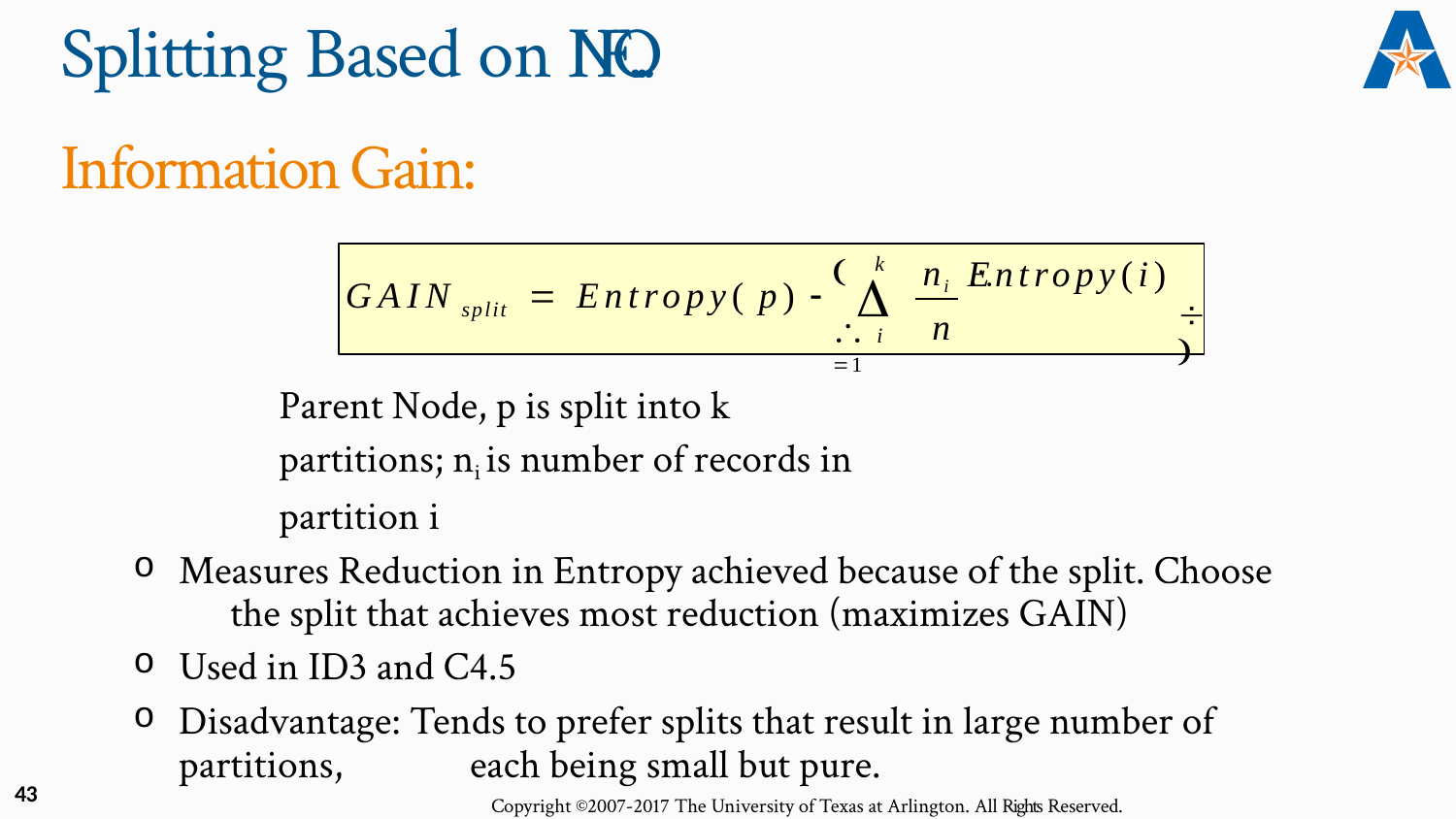

# Splitting Based on INFO...
Information Gain:
(	ni
n

k
Δ
GAIN	= Entropy( p) −
Entropy(i) ∴
÷
)

split
∴ i =1
Parent Node, p is split into k partitions; ni is number of records in partition i
Measures Reduction in Entropy achieved because of the split. Choose 	the split that achieves most reduction (maximizes GAIN)
Used in ID3 and C4.5
Disadvantage: Tends to prefer splits that result in large number of partitions, 	each being small but pure.
43
Copyright ©2007-2017 The University of Texas at Arlington. All Rights Reserved.